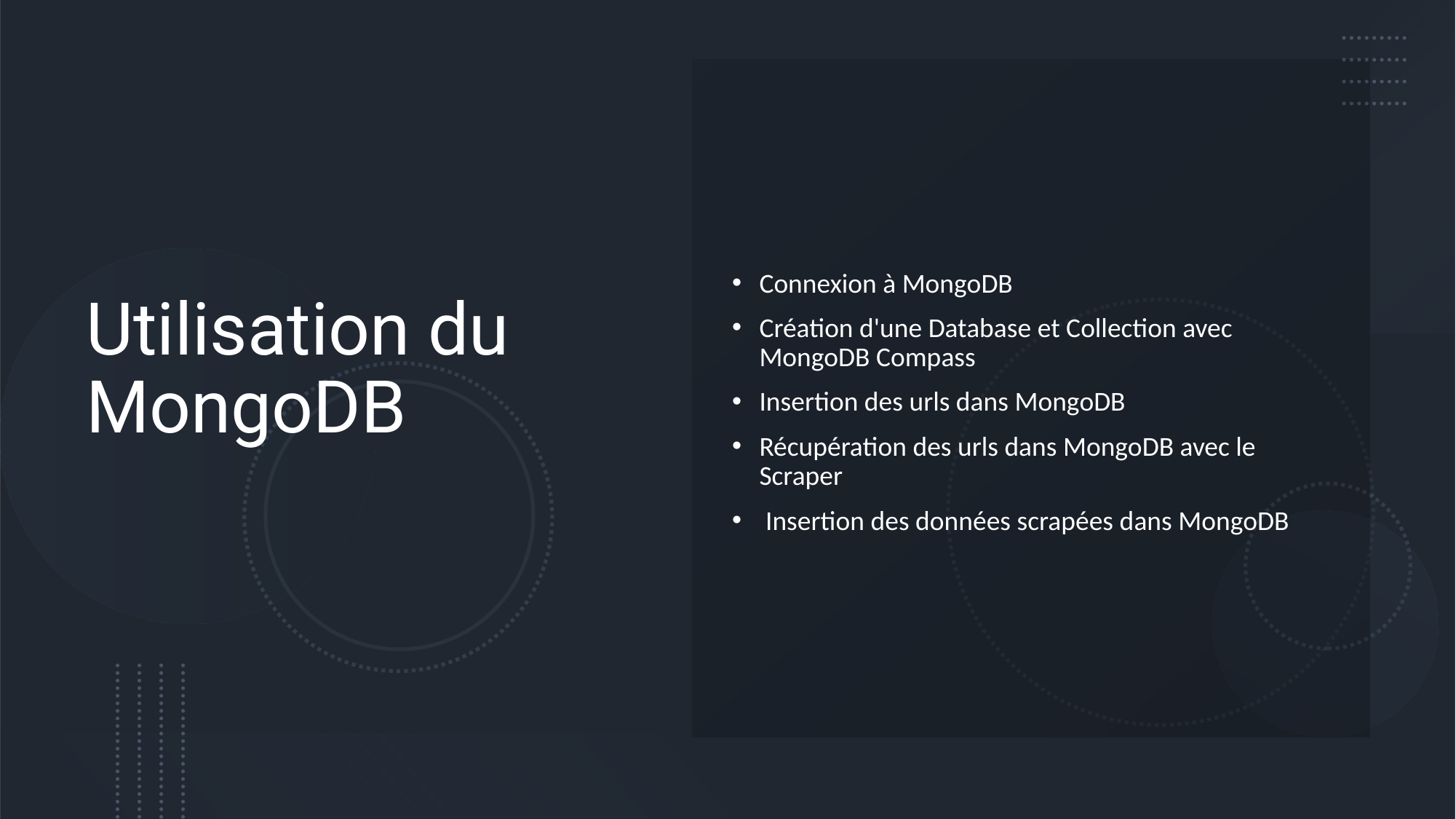

# Utilisation du  MongoDB
Connexion à MongoDB
Création d'une Database et Collection avec MongoDB Compass
Insertion des urls dans MongoDB
Récupération des urls dans MongoDB avec le Scraper
 Insertion des données scrapées dans MongoDB